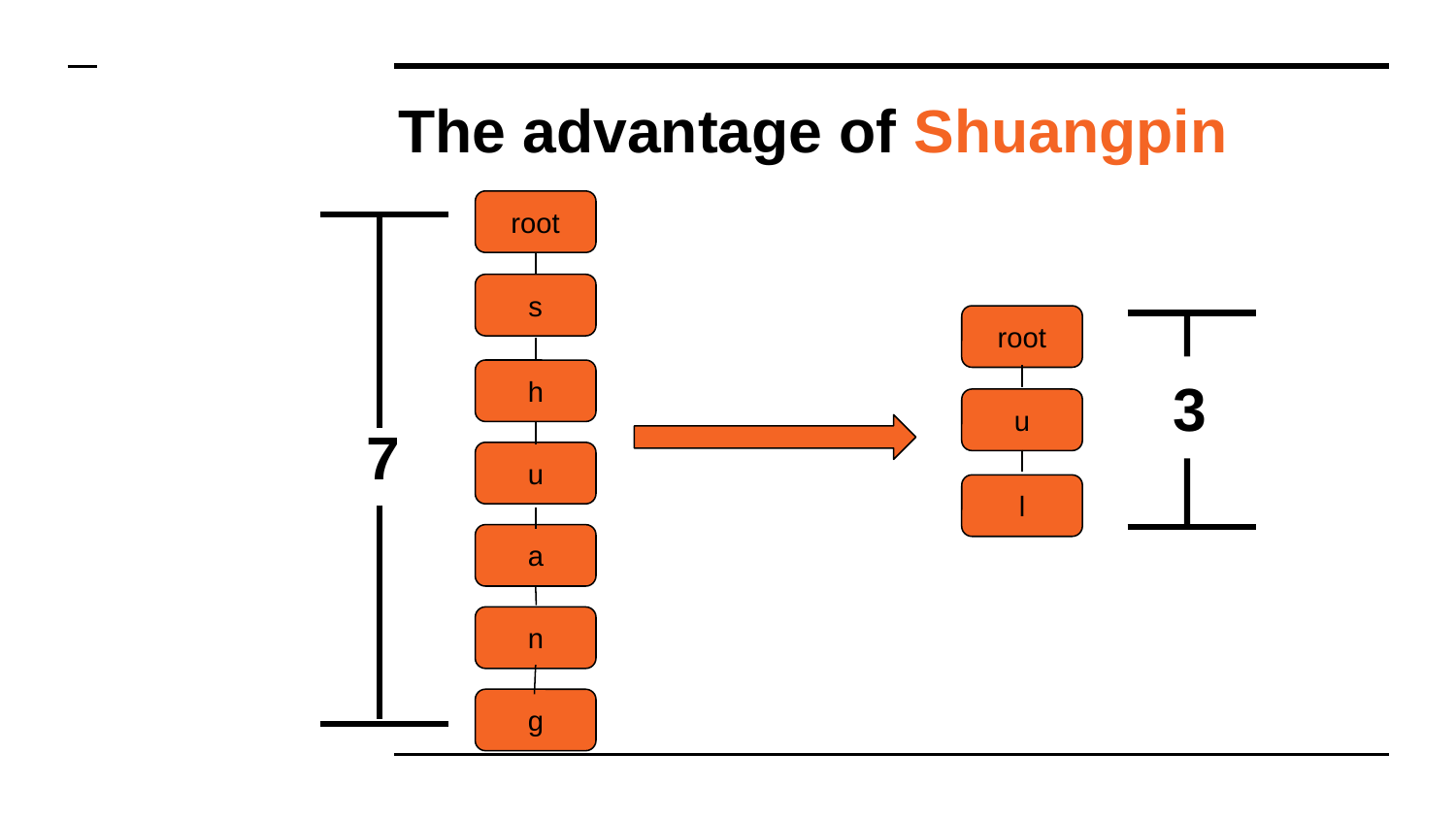

# The advantage of Shuangpin
root
s
root
  3
h
u
  7

u
l
a
n
g